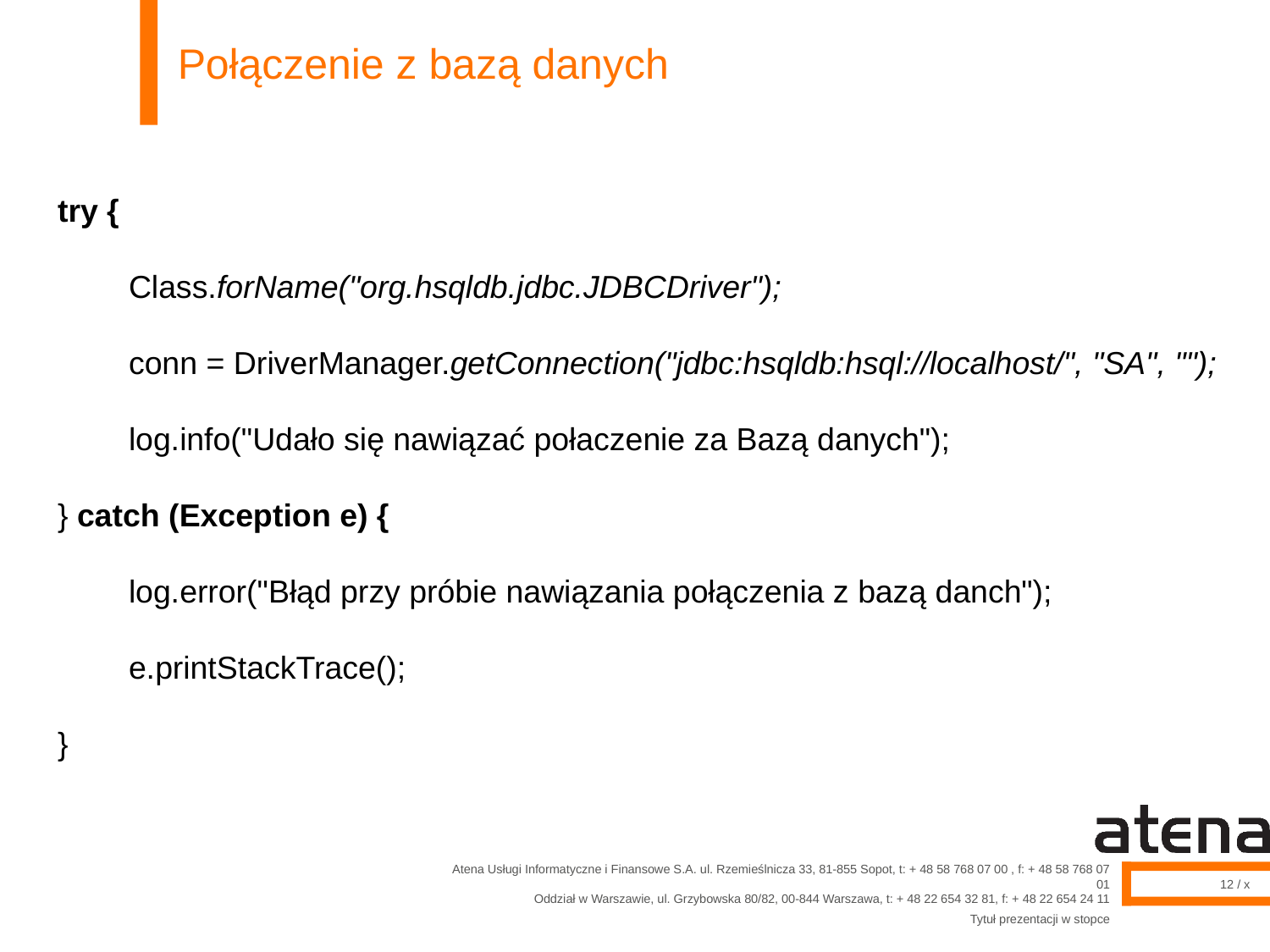

# Połączenie z bazą danych
try {
        Class.forName("org.hsqldb.jdbc.JDBCDriver");
        conn = DriverManager.getConnection("jdbc:hsqldb:hsql://localhost/", "SA", "");
        log.info("Udało się nawiązać połaczenie za Bazą danych");
} catch (Exception e) {
        log.error("Błąd przy próbie nawiązania połączenia z bazą danch");
        e.printStackTrace();
}
Tytuł prezentacji w stopce